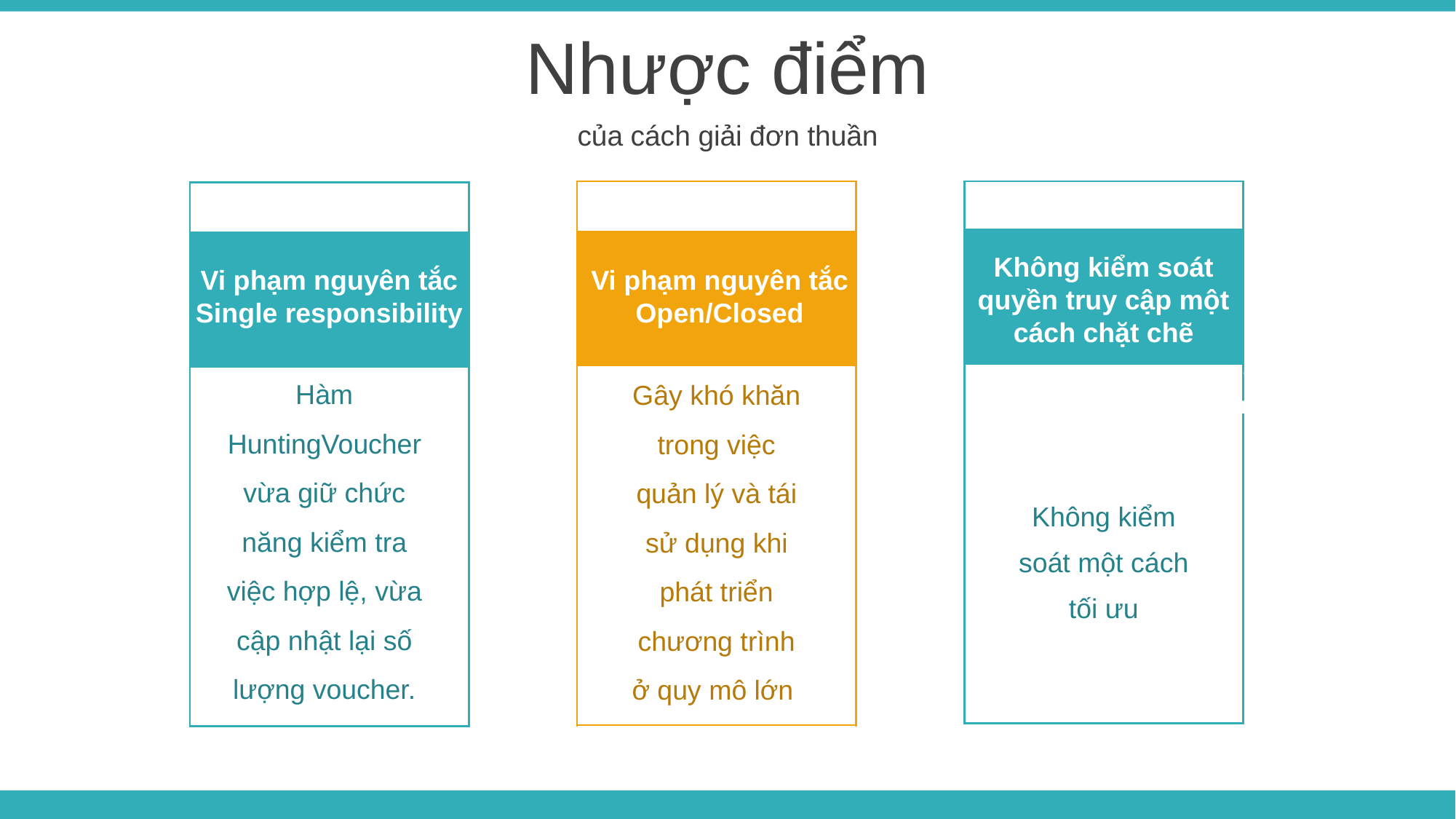

Nhược điểm
của cách giải đơn thuần
|  |  |  |
| --- | --- | --- |
|  |  |  |
|  |  |  |
|  |  |  |
|  |  |  |
|  |  |  |
|  |  |  |
|  |  |  |
| --- | --- | --- |
|  |  |  |
|  |  |  |
|  | Không kiểm soát một cách tối ưu |  |
|  |  |  |
|  |  |  |
|  |  |  |
|  |  |  |
| --- | --- | --- |
|  |  |  |
|  |  |  |
|  |  |  |
|  |  |  |
|  |  |  |
|  |  |  |
Không kiểm soát quyền truy cập một cách chặt chẽ
Vi phạm nguyên tắc Open/Closed
Vi phạm nguyên tắc Single responsibility
Hàm HuntingVoucher vừa giữ chức năng kiểm tra việc hợp lệ, vừa cập nhật lại số lượng voucher.
Chúng ta cần tìm một giải pháp mới
Gây khó khăn trong việc quản lý và tái sử dụng khi phát triển chương trình ở quy mô lớn